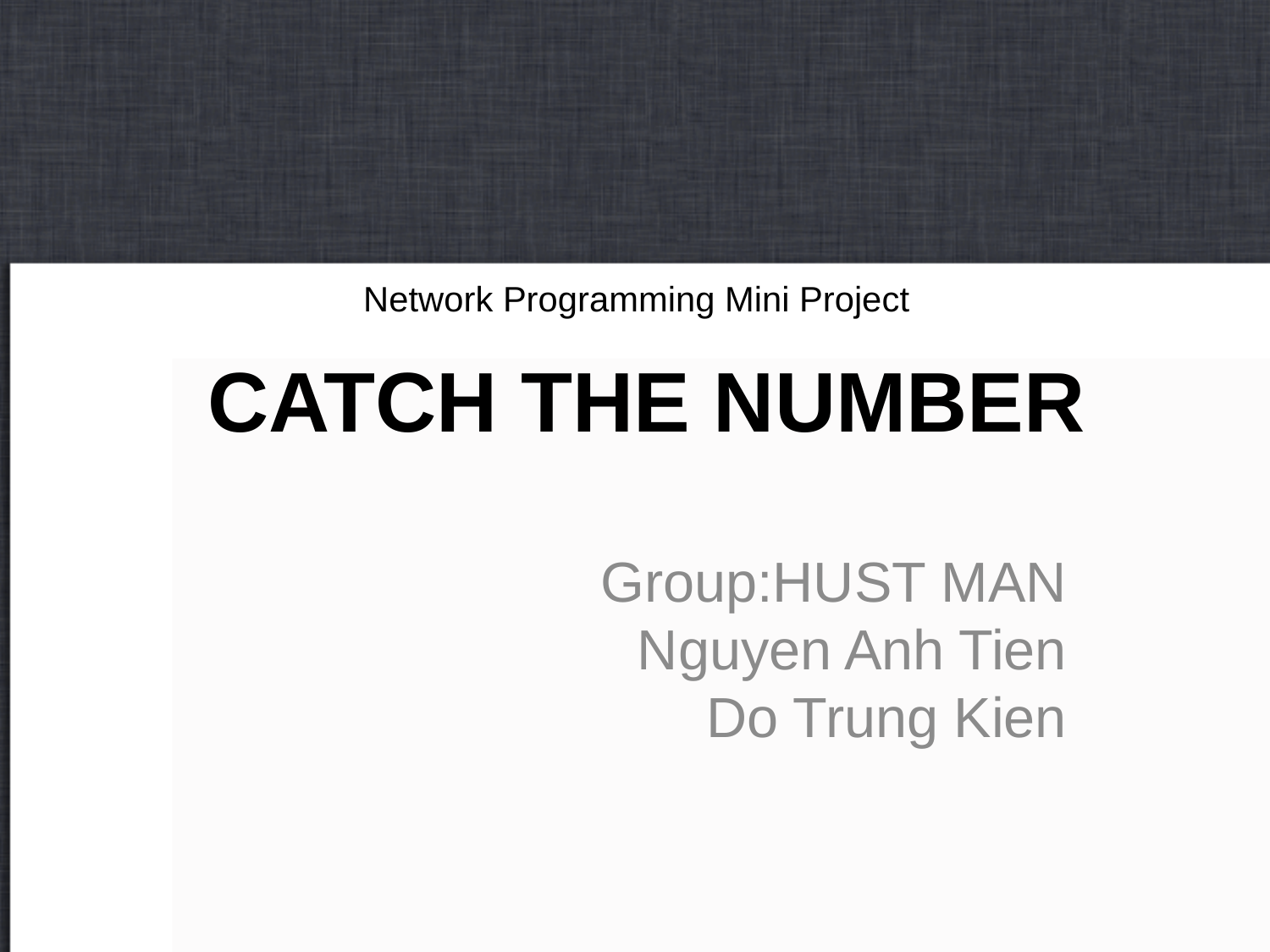

Network Programming Mini Project
 CATCH THE NUMBER
Group:HUST MAN
Nguyen Anh Tien
Do Trung Kien